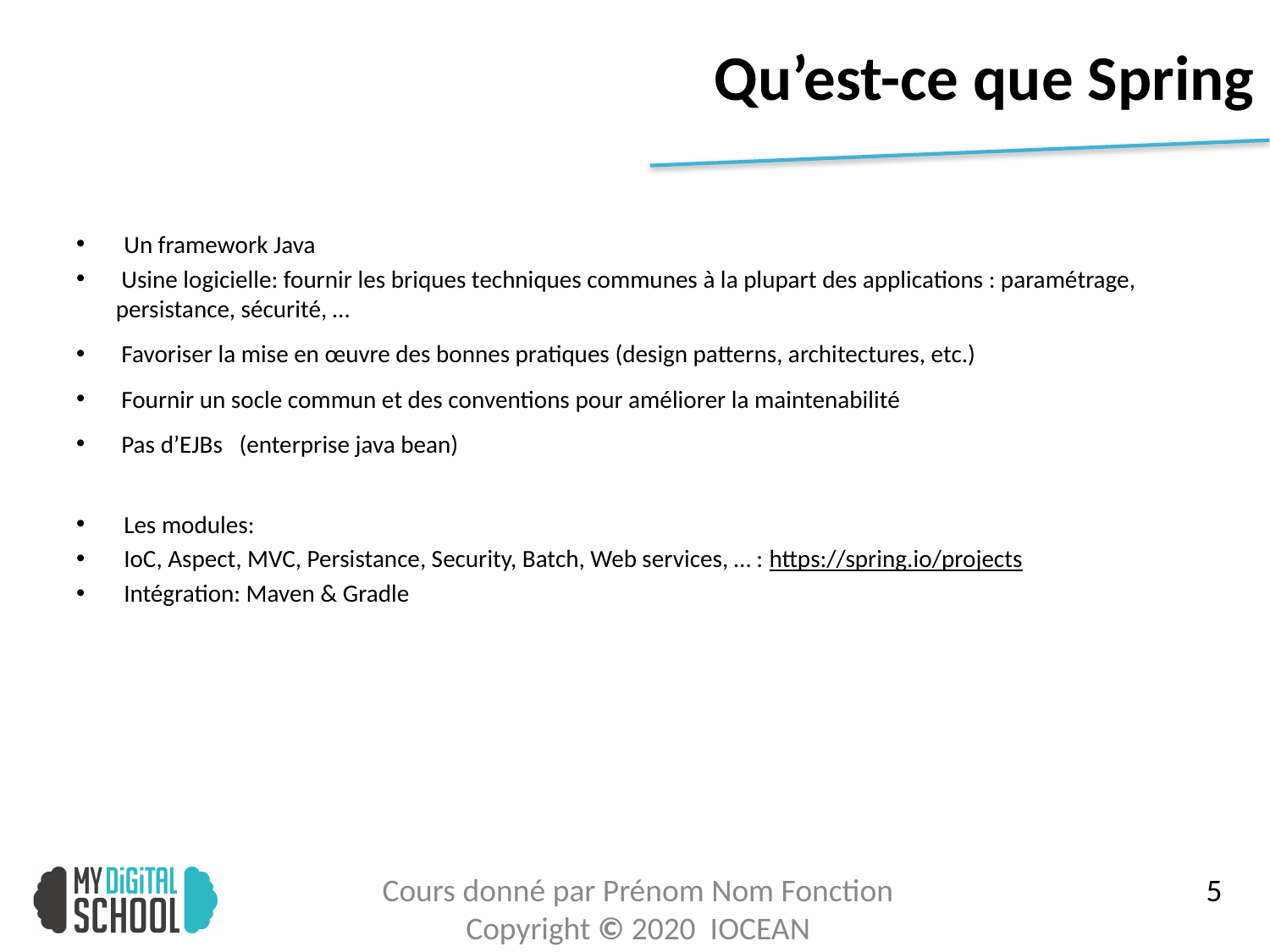

# Qu’est-ce que Spring
Un framework Java
 Usine logicielle: fournir les briques techniques communes à la plupart des applications : paramétrage,    persistance, sécurité, …
 Favoriser la mise en œuvre des bonnes pratiques (design patterns, architectures, etc.)
 Fournir un socle commun et des conventions pour améliorer la maintenabilité
 Pas d’EJBs   (enterprise java bean)

Les modules:
IoC, Aspect, MVC, Persistance, Security, Batch, Web services, … : https://spring.io/projects
Intégration: Maven & Gradle

5